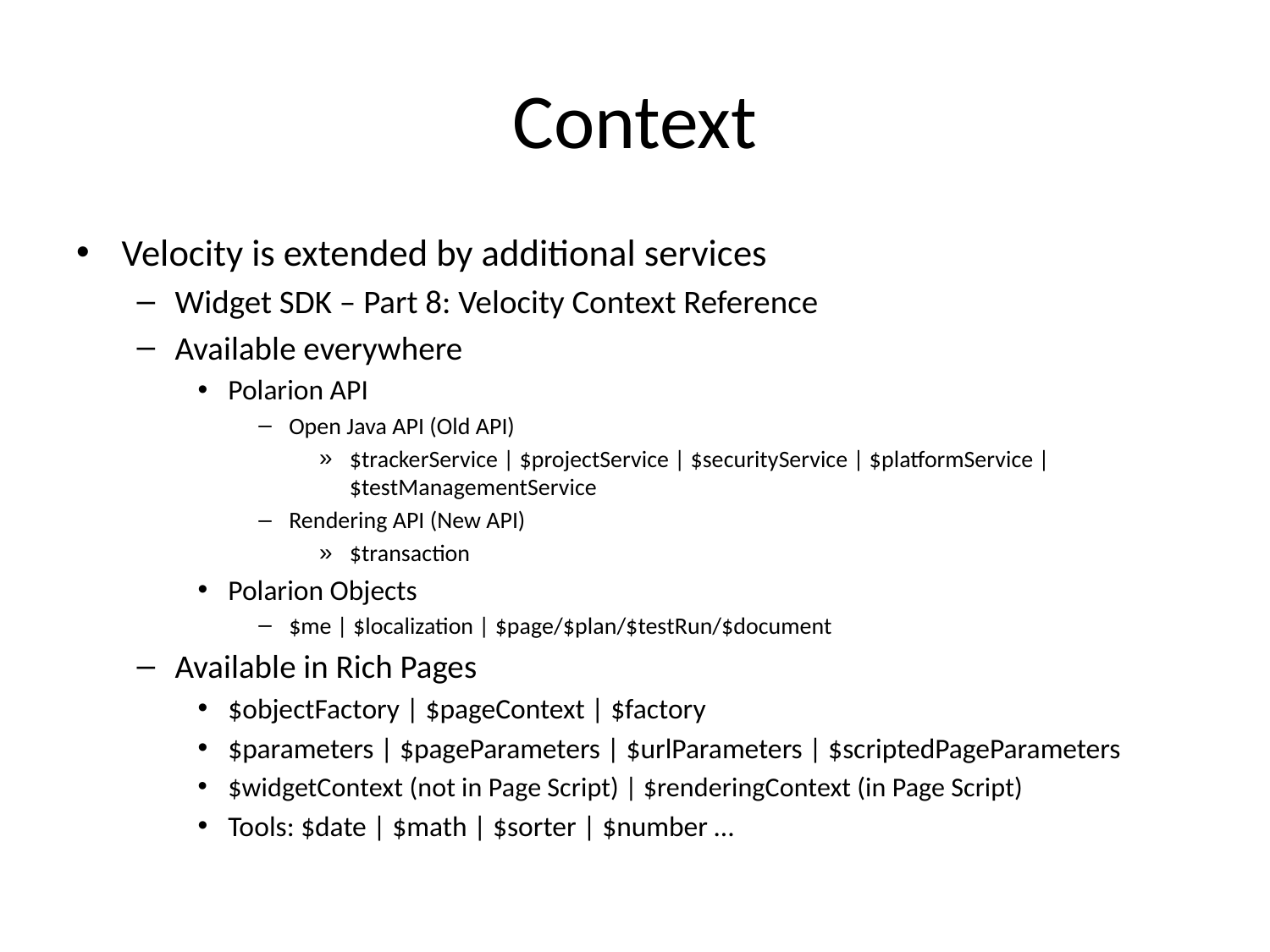

# Context
Velocity is extended by additional services
Widget SDK – Part 8: Velocity Context Reference
Available everywhere
Polarion API
Open Java API (Old API)
$trackerService | $projectService | $securityService | $platformService | $testManagementService
Rendering API (New API)
$transaction
Polarion Objects
$me | $localization | $page/$plan/$testRun/$document
Available in Rich Pages
$objectFactory | $pageContext | $factory
$parameters | $pageParameters | $urlParameters | $scriptedPageParameters
$widgetContext (not in Page Script) | $renderingContext (in Page Script)
Tools: $date | $math | $sorter | $number …